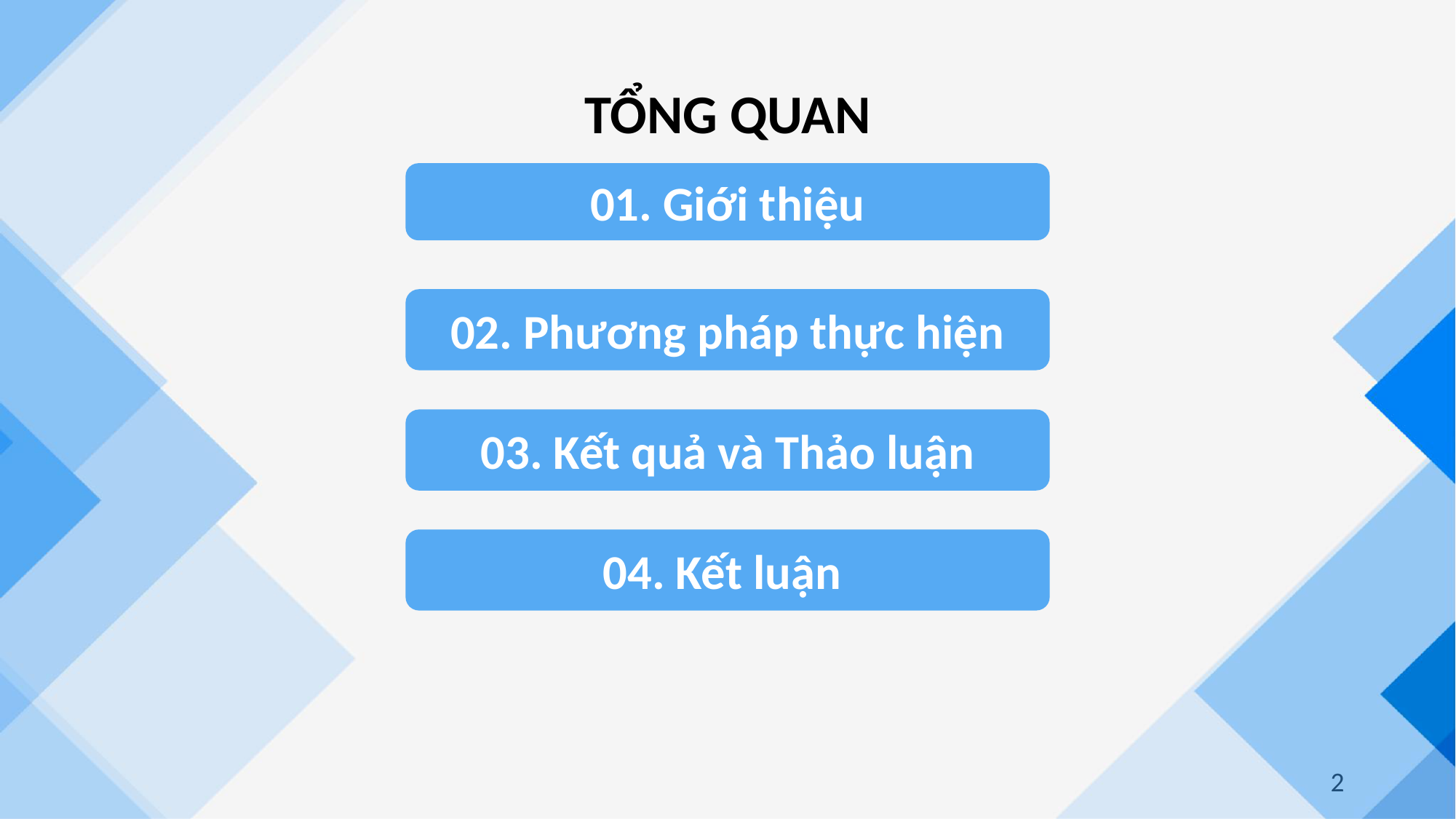

TỔNG QUAN
01. Giới thiệu
02. Phương pháp thực hiện
03. Kết quả và Thảo luận
04. Kết luận
2